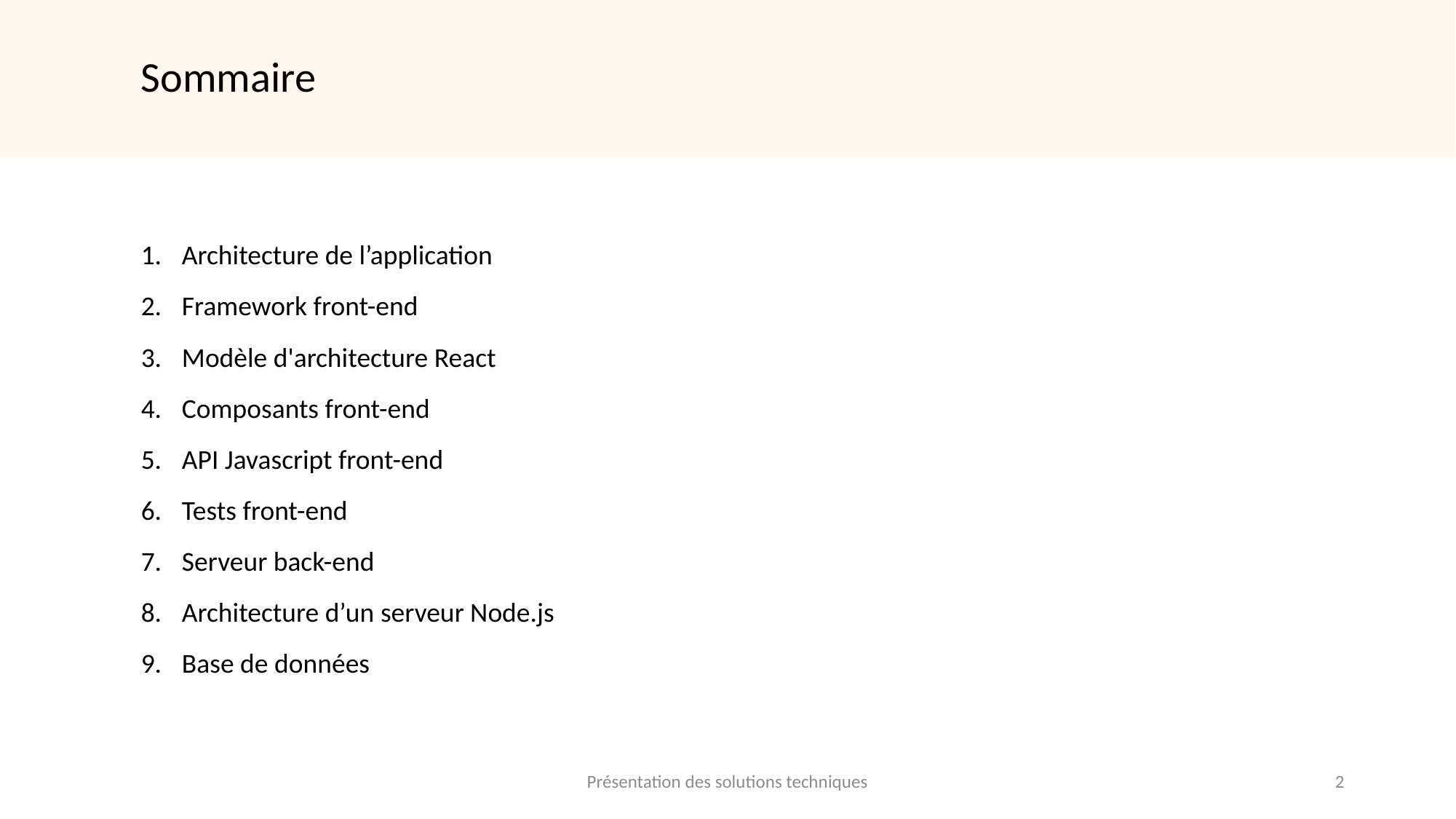

Sommaire
Architecture de l’application
Framework front-end
Modèle d'architecture React
Composants front-end
API Javascript front-end
Tests front-end
Serveur back-end
Architecture d’un serveur Node.js
Base de données

Présentation des solutions techniques
2